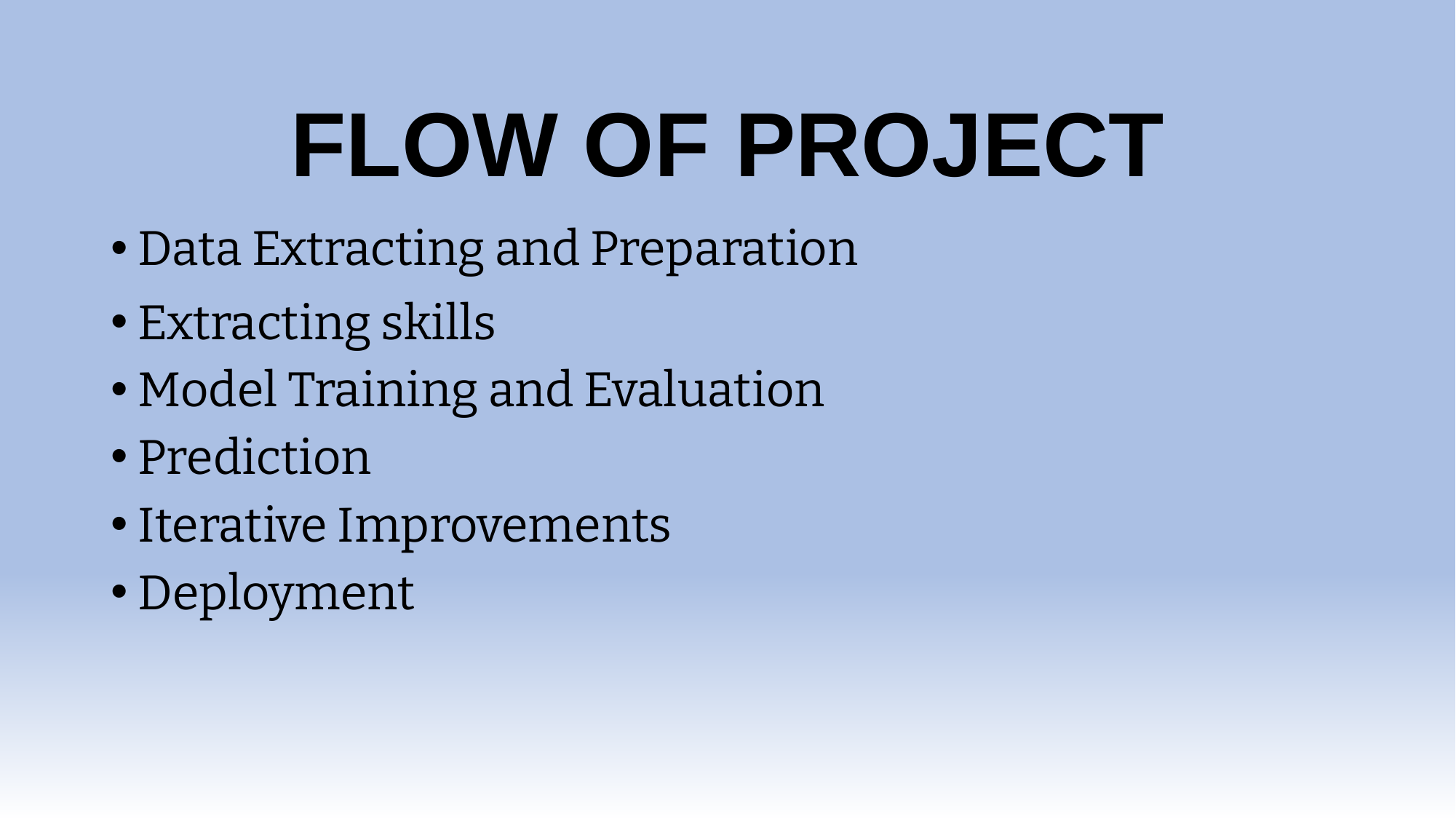

# FLOW OF PROJECT
Data Extracting and Preparation
Extracting skills
Model Training and Evaluation
Prediction
Iterative Improvements
Deployment